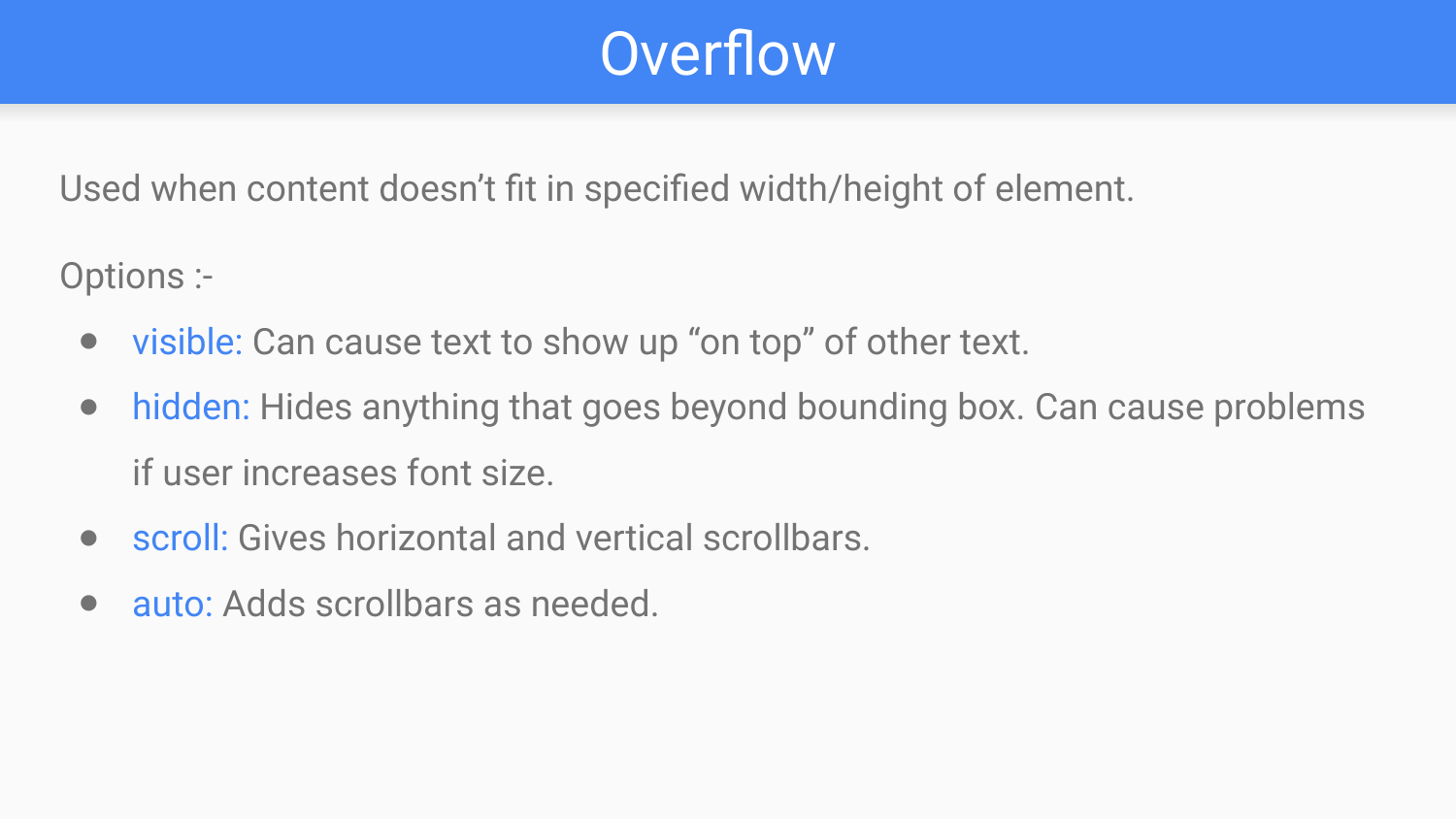

# Overflow
Used when content doesn’t fit in specified width/height of element.

Options :-
visible: Can cause text to show up “on top” of other text.
hidden: Hides anything that goes beyond bounding box. Can cause problems if user increases font size.
scroll: Gives horizontal and vertical scrollbars.
auto: Adds scrollbars as needed.